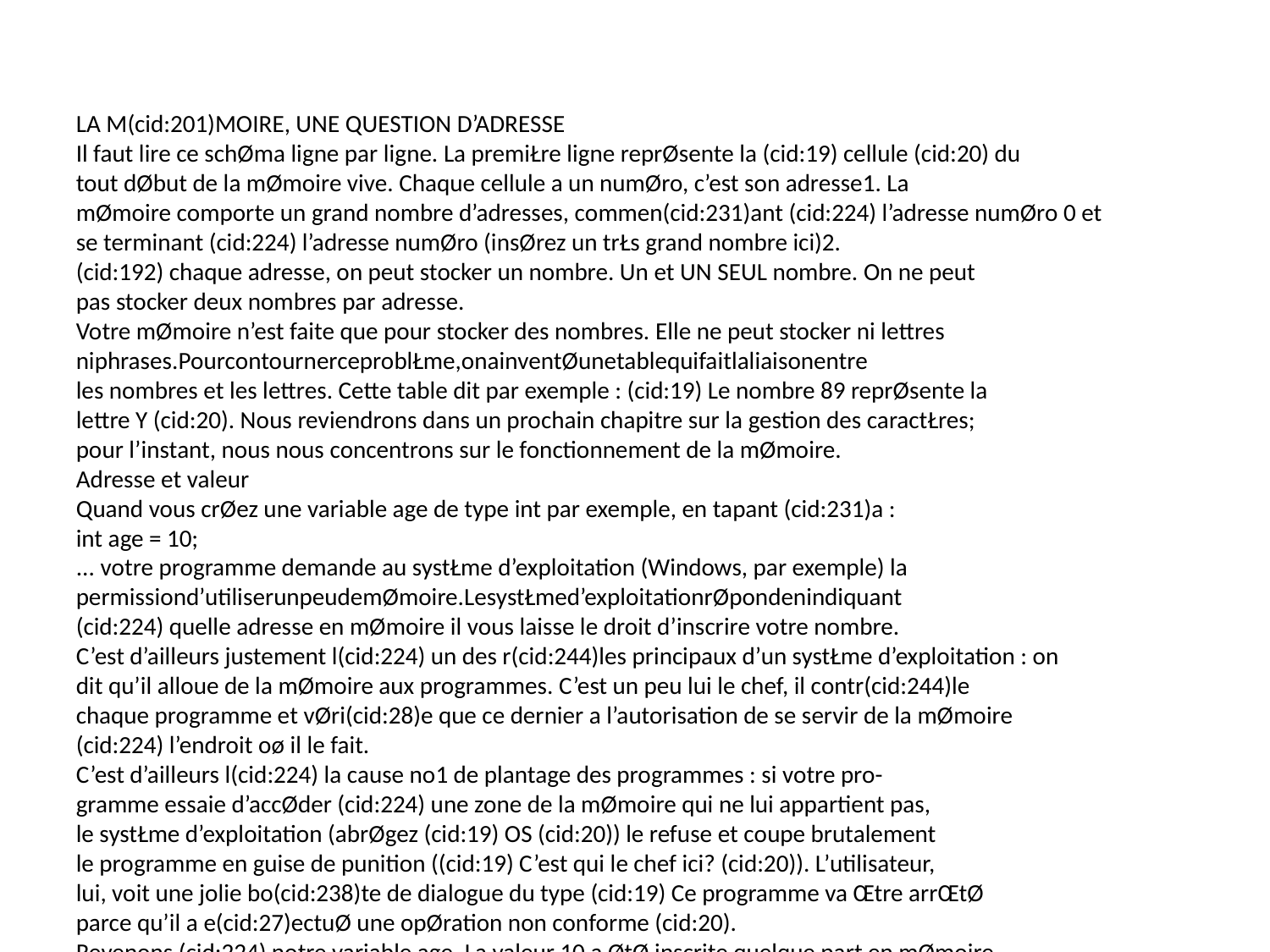

LA M(cid:201)MOIRE, UNE QUESTION D’ADRESSE
Il faut lire ce schØma ligne par ligne. La premiŁre ligne reprØsente la (cid:19) cellule (cid:20) du
tout dØbut de la mØmoire vive. Chaque cellule a un numØro, c’est son adresse1. La
mØmoire comporte un grand nombre d’adresses, commen(cid:231)ant (cid:224) l’adresse numØro 0 et
se terminant (cid:224) l’adresse numØro (insØrez un trŁs grand nombre ici)2.
(cid:192) chaque adresse, on peut stocker un nombre. Un et UN SEUL nombre. On ne peut
pas stocker deux nombres par adresse.
Votre mØmoire n’est faite que pour stocker des nombres. Elle ne peut stocker ni lettres
niphrases.PourcontournerceproblŁme,onainventØunetablequifaitlaliaisonentre
les nombres et les lettres. Cette table dit par exemple : (cid:19) Le nombre 89 reprØsente la
lettre Y (cid:20). Nous reviendrons dans un prochain chapitre sur la gestion des caractŁres;
pour l’instant, nous nous concentrons sur le fonctionnement de la mØmoire.
Adresse et valeur
Quand vous crØez une variable age de type int par exemple, en tapant (cid:231)a :
int age = 10;
... votre programme demande au systŁme d’exploitation (Windows, par exemple) la
permissiond’utiliserunpeudemØmoire.LesystŁmed’exploitationrØpondenindiquant
(cid:224) quelle adresse en mØmoire il vous laisse le droit d’inscrire votre nombre.
C’est d’ailleurs justement l(cid:224) un des r(cid:244)les principaux d’un systŁme d’exploitation : on
dit qu’il alloue de la mØmoire aux programmes. C’est un peu lui le chef, il contr(cid:244)le
chaque programme et vØri(cid:28)e que ce dernier a l’autorisation de se servir de la mØmoire
(cid:224) l’endroit oø il le fait.
C’est d’ailleurs l(cid:224) la cause no1 de plantage des programmes : si votre pro-
gramme essaie d’accØder (cid:224) une zone de la mØmoire qui ne lui appartient pas,
le systŁme d’exploitation (abrØgez (cid:19) OS (cid:20)) le refuse et coupe brutalement
le programme en guise de punition ((cid:19) C’est qui le chef ici? (cid:20)). L’utilisateur,
lui, voit une jolie bo(cid:238)te de dialogue du type (cid:19) Ce programme va Œtre arrŒtØ
parce qu’il a e(cid:27)ectuØ une opØration non conforme (cid:20).
Revenons (cid:224) notre variable age. La valeur 10 a ØtØ inscrite quelque part en mØmoire,
disonsparexemple(cid:224)l’adresseno4655.Cequ’ilsepasse(etc’estler(cid:244)leducompilateur),
c’estquelemotagedansvotreprogrammeestremplacØparl’adresse4655(cid:224)l’exØcution.
Celafaitque,(cid:224)chaquefoisquevousaveztapØlemotagedansvotrecodesource,ilest
remplacØ par 4655, et votre ordinateur voit ainsi (cid:224) quelle adresse il doit aller chercher
en mØmoire! Du coup, l’ordinateur se rend en mØmoire (cid:224) l’adresse 4655 et rØpond
(cid:28)Łrement : (cid:19) La variable age vaut 10! (cid:20).
1. LevocabulaireesttrŁsimportant,retenez-le.
2. Le nombre d’adresses disponibles dØpend en fait de la quantitØ de mØmoire dont dispose votre
ordinateur.
147